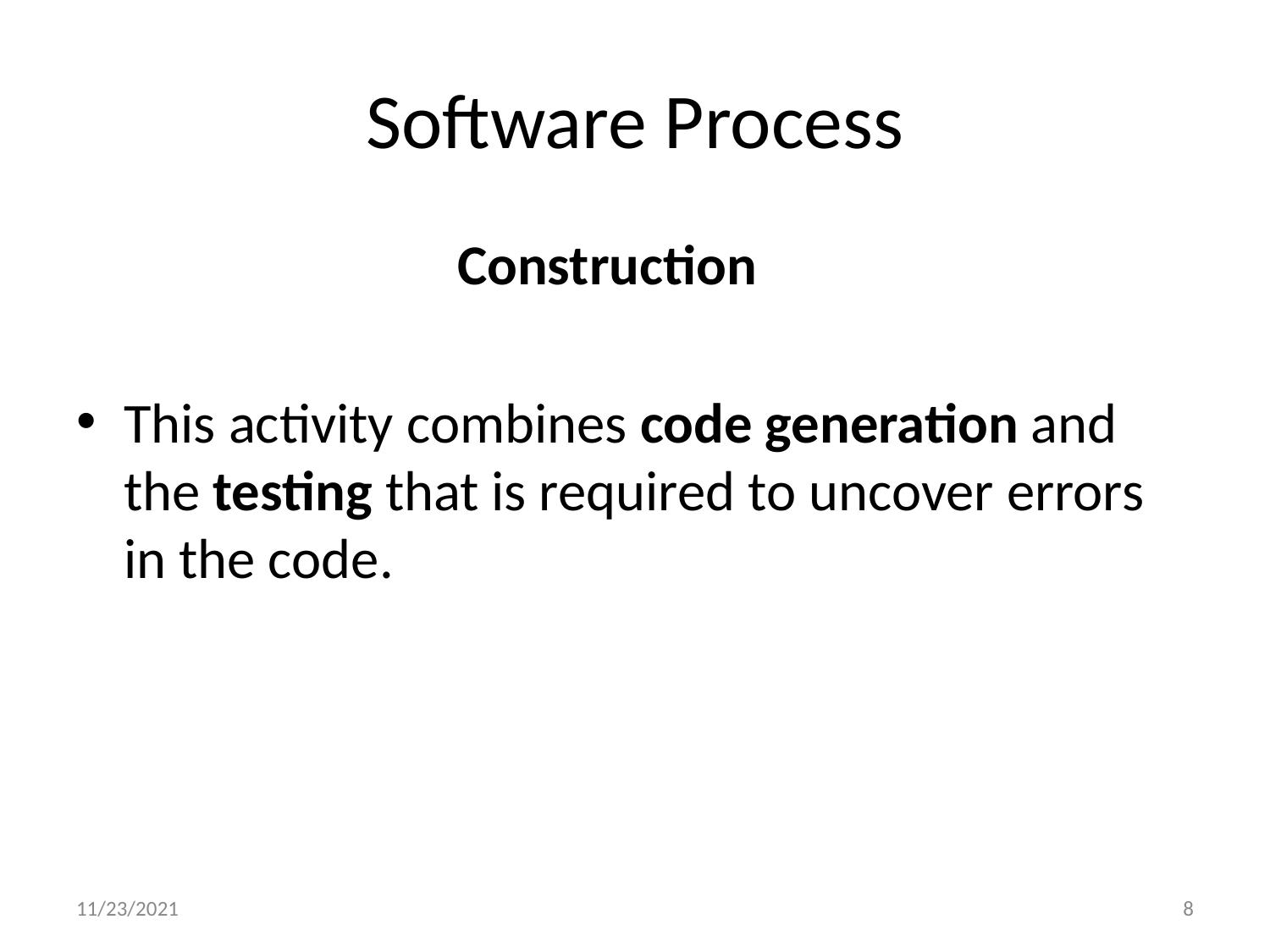

# Software Process
			Construction

This activity combines code generation and the testing that is required to uncover errors in the code.
11/23/2021
8